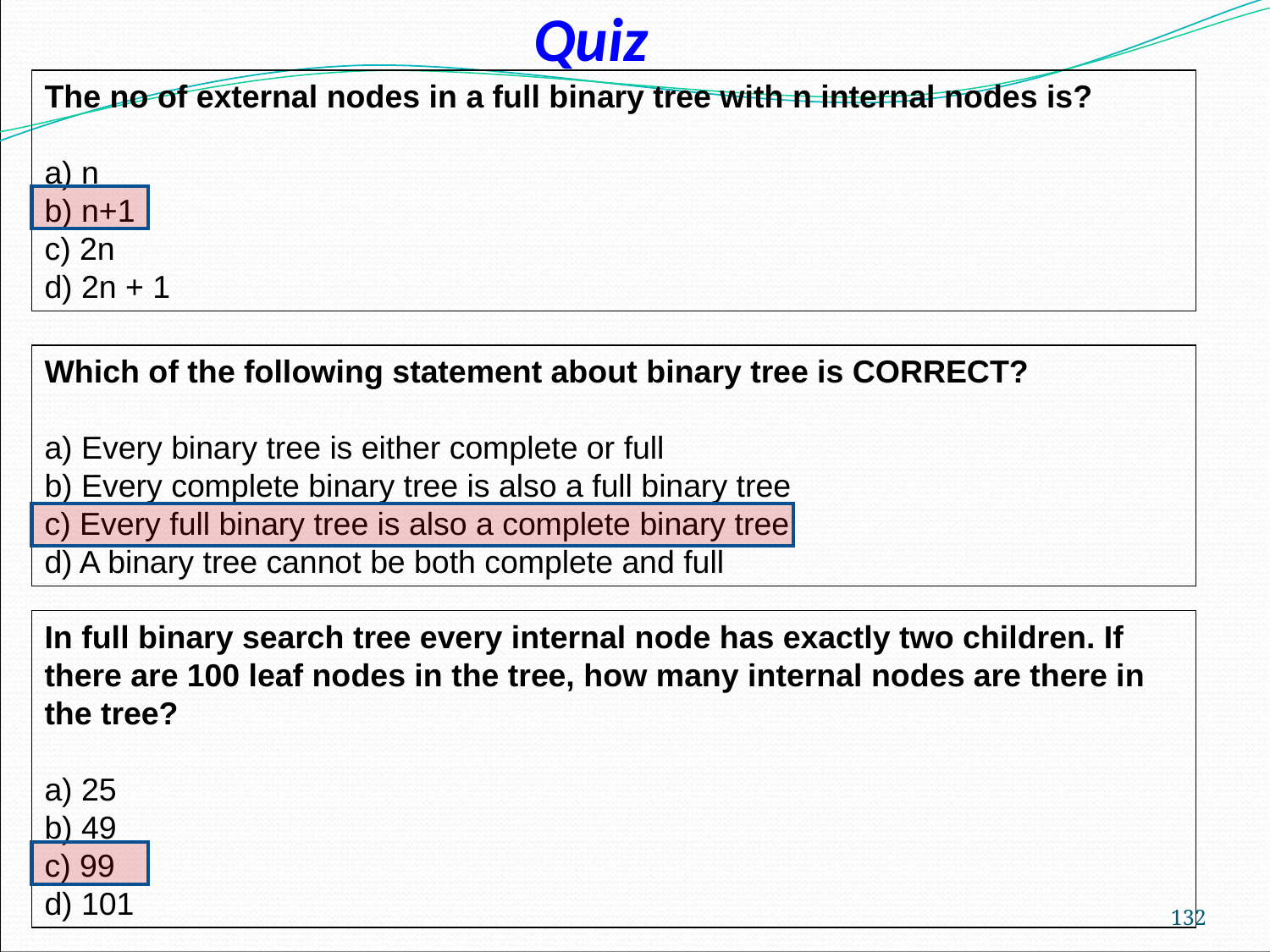

# Quiz
The no of external nodes in a full binary tree with n internal nodes is?
a) n
b) n+1
c) 2n
d) 2n + 1

Which of the following statement about binary tree is CORRECT?
a) Every binary tree is either complete or full
b) Every complete binary tree is also a full binary tree
c) Every full binary tree is also a complete binary tree
d) A binary tree cannot be both complete and full

In full binary search tree every internal node has exactly two children. If there are 100 leaf nodes in the tree, how many internal nodes are there in the tree?
a) 25
b) 49
c) 99
d) 101

132